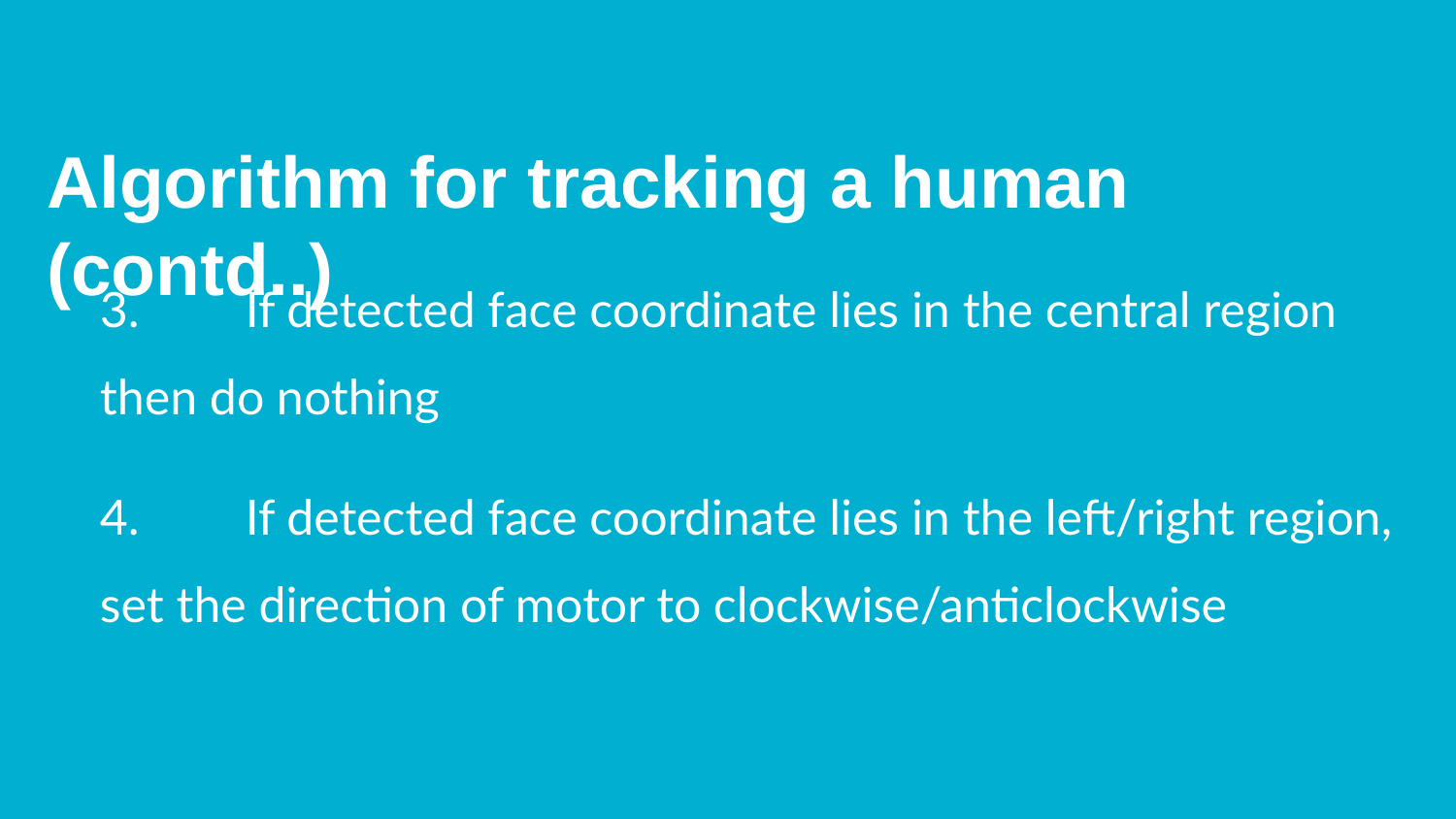

Algorithm for tracking a human (contd..)
3.	If detected face coordinate lies in the central region then do nothing
4.	If detected face coordinate lies in the left/right region, set the direction of motor to clockwise/anticlockwise